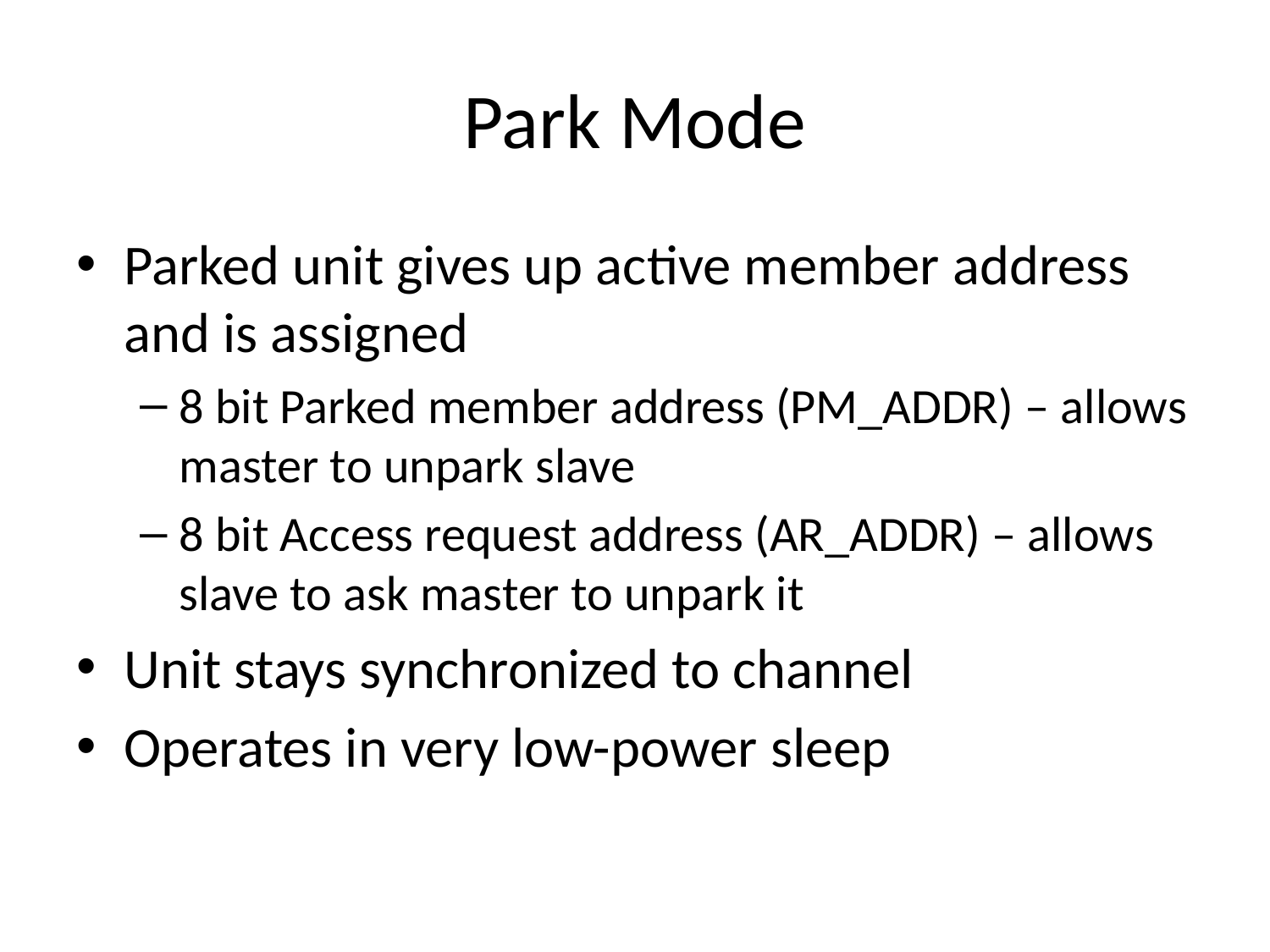

# Park Mode
Parked unit gives up active member address and is assigned
8 bit Parked member address (PM_ADDR) – allows master to unpark slave
8 bit Access request address (AR_ADDR) – allows slave to ask master to unpark it
Unit stays synchronized to channel
Operates in very low-power sleep